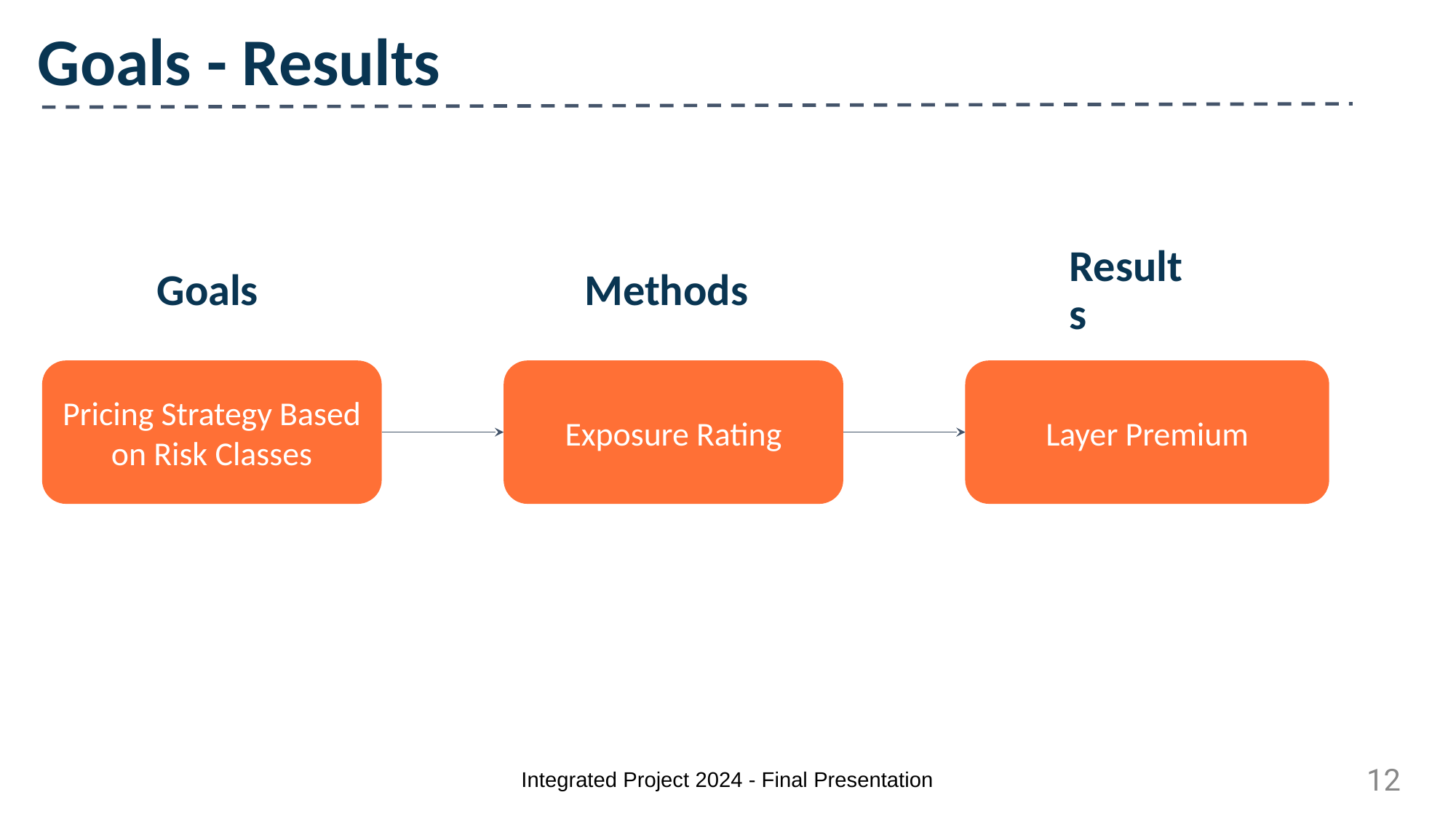

# Goals - Results
Goals
Methods
Results
Pricing Strategy Based on Risk Classes
Exposure Rating
Layer Premium
Integrated Project 2024 - Final Presentation
12